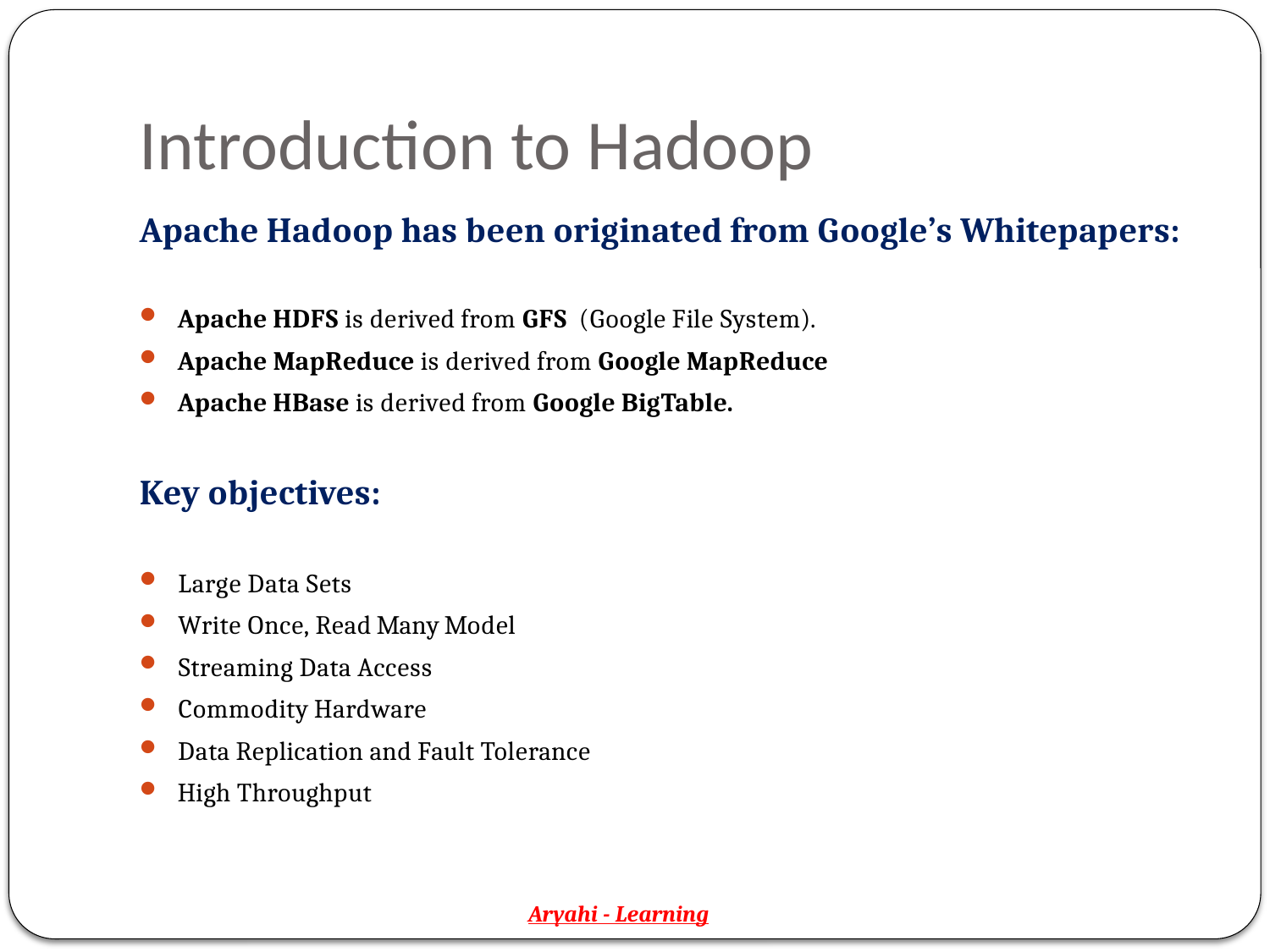

# Introduction to Hadoop
Apache Hadoop has been originated from Google’s Whitepapers:

Apache HDFS is derived from GFS  (Google File System).
Apache MapReduce is derived from Google MapReduce
Apache HBase is derived from Google BigTable.

Key objectives:

Large Data Sets
Write Once, Read Many Model
Streaming Data Access
Commodity Hardware
Data Replication and Fault Tolerance
High Throughput

Aryahi - Learning